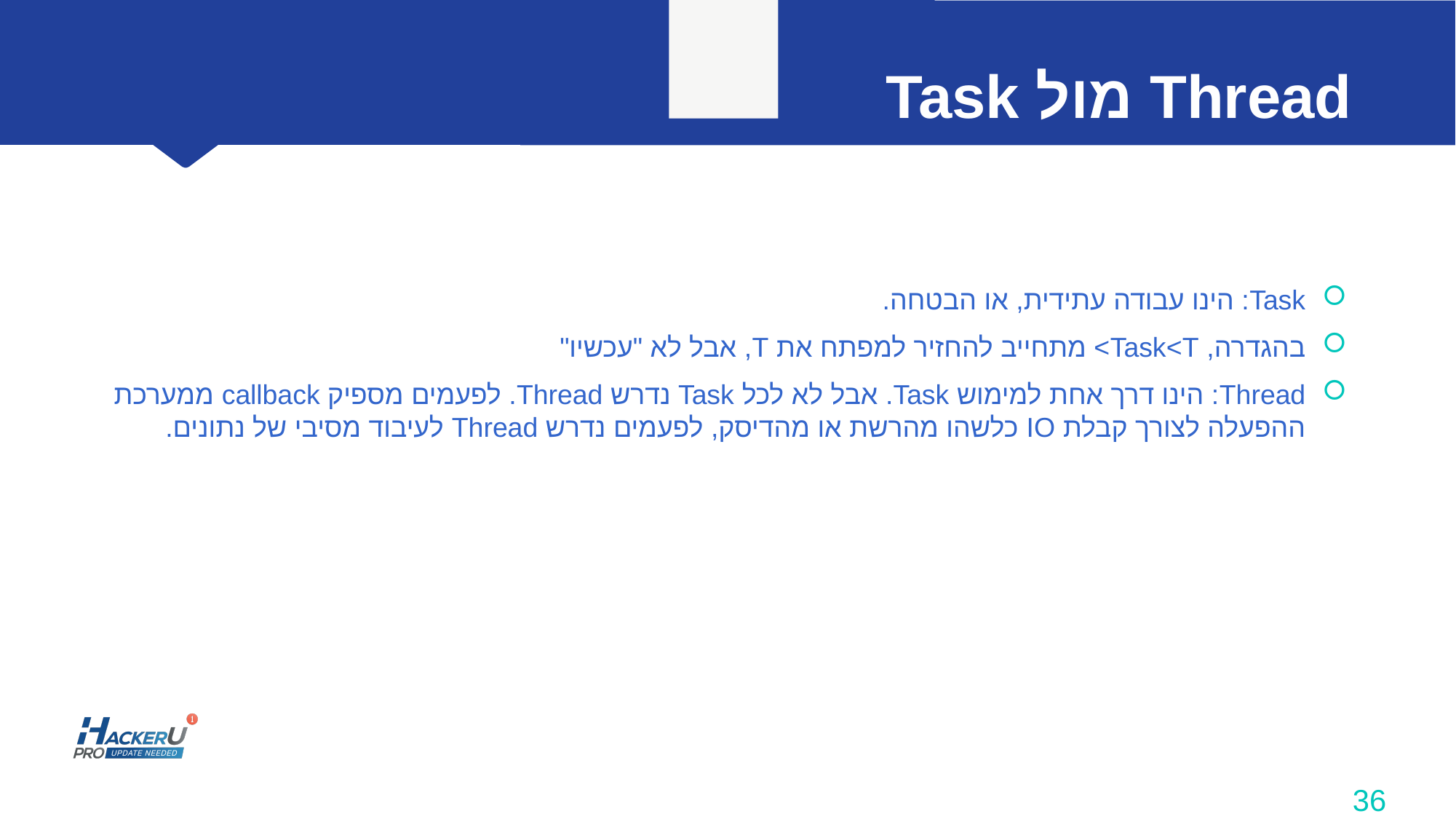

# Thread מול Task

Task: הינו עבודה עתידית, או הבטחה.
בהגדרה, Task<T> מתחייב להחזיר למפתח את T, אבל לא "עכשיו"
Thread: הינו דרך אחת למימוש Task. אבל לא לכל Task נדרש Thread. לפעמים מספיק callback ממערכת ההפעלה לצורך קבלת IO כלשהו מהרשת או מהדיסק, לפעמים נדרש Thread לעיבוד מסיבי של נתונים.

36